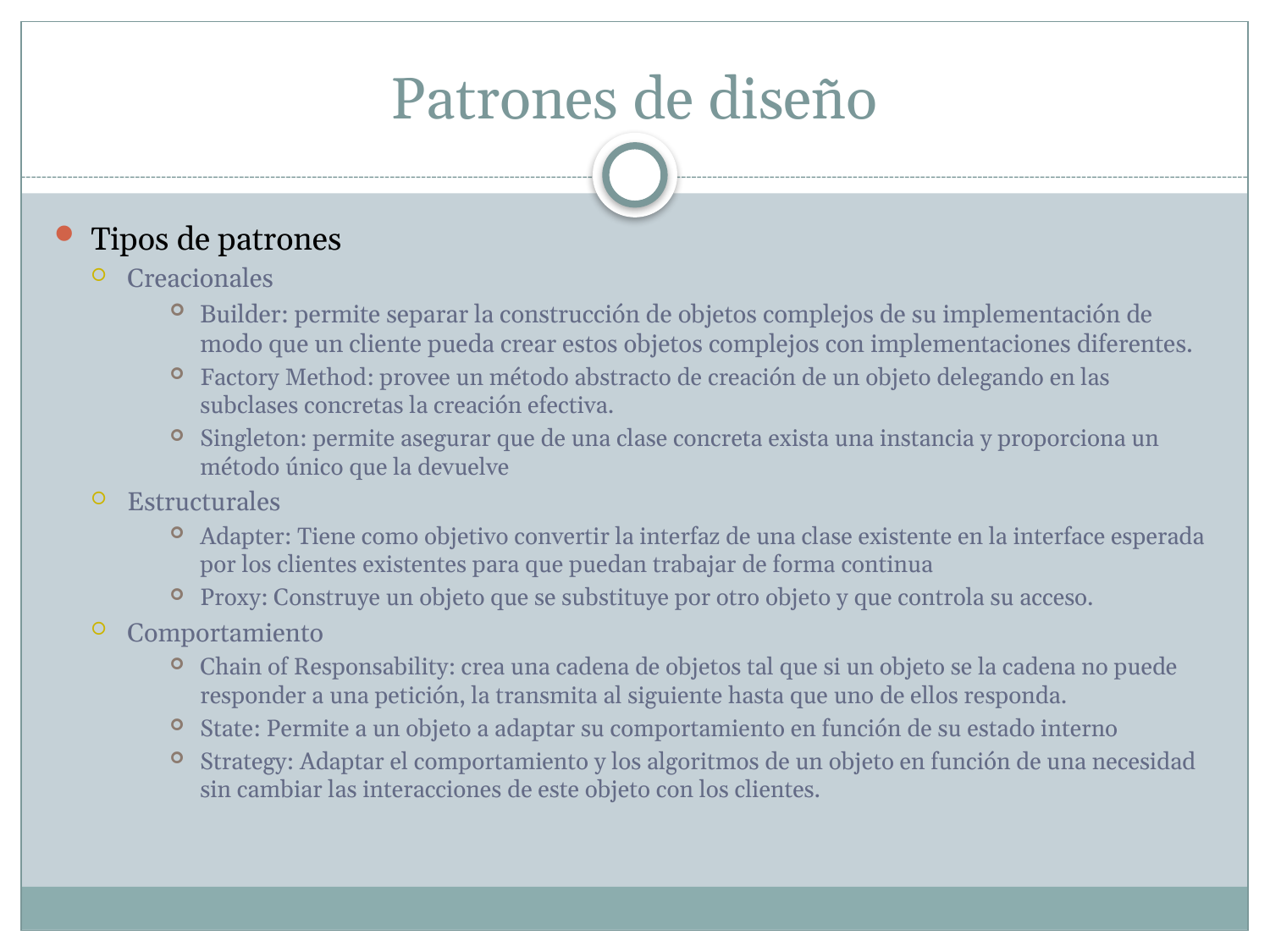

# Patrones de diseño
Tipos de patrones
Creacionales
Builder: permite separar la construcción de objetos complejos de su implementación de modo que un cliente pueda crear estos objetos complejos con implementaciones diferentes.
Factory Method: provee un método abstracto de creación de un objeto delegando en las subclases concretas la creación efectiva.
Singleton: permite asegurar que de una clase concreta exista una instancia y proporciona un método único que la devuelve
Estructurales
Adapter: Tiene como objetivo convertir la interfaz de una clase existente en la interface esperada por los clientes existentes para que puedan trabajar de forma continua
Proxy: Construye un objeto que se substituye por otro objeto y que controla su acceso.
Comportamiento
Chain of Responsability: crea una cadena de objetos tal que si un objeto se la cadena no puede responder a una petición, la transmita al siguiente hasta que uno de ellos responda.
State: Permite a un objeto a adaptar su comportamiento en función de su estado interno
Strategy: Adaptar el comportamiento y los algoritmos de un objeto en función de una necesidad sin cambiar las interacciones de este objeto con los clientes.